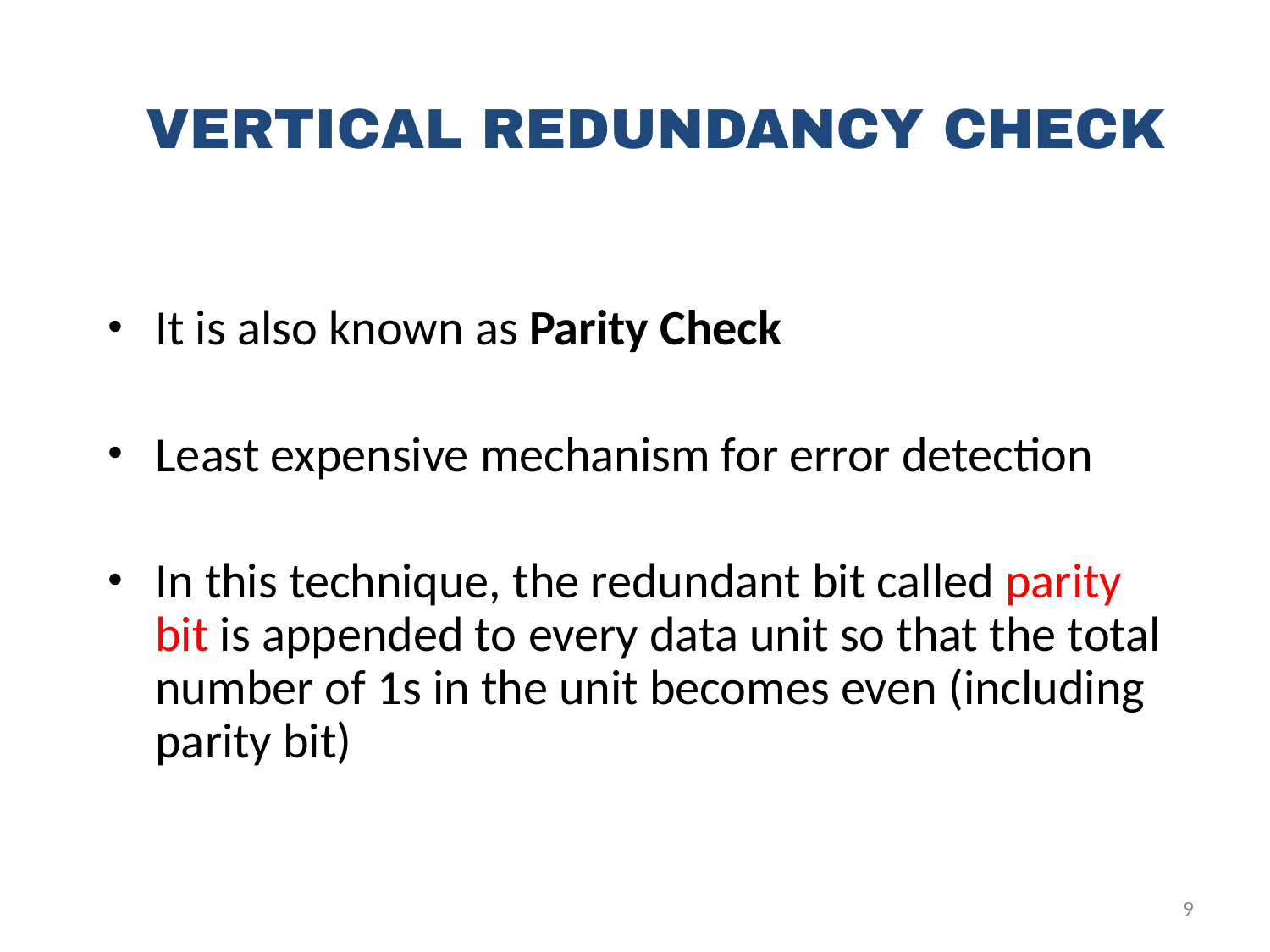

VERTICAL REDUNDANCY CHECK
It is also known as Parity Check

Least expensive mechanism for error detection

In this technique, the redundant bit called parity bit is appended to every data unit so that the total number of 1s in the unit becomes even (including parity bit)
9